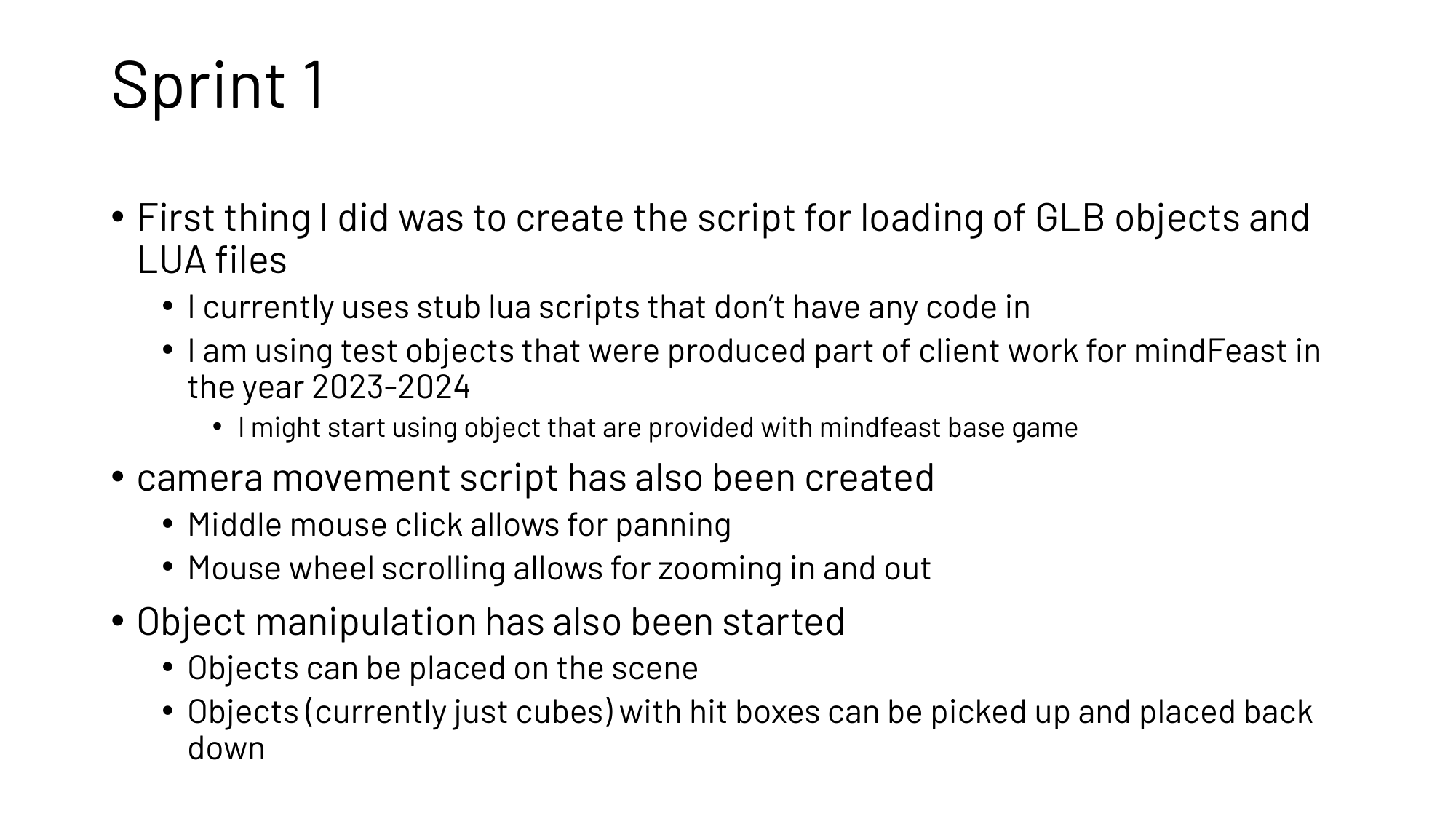

# Sprint 1

First thing I did was to create the script for loading of GLB objects and LUA files
I currently uses stub lua scripts that don’t have any code in
I am using test objects that were produced part of client work for mindFeast in the year 2023-2024
I might start using object that are provided with mindfeast base game
camera movement script has also been created
Middle mouse click allows for panning
Mouse wheel scrolling allows for zooming in and out
Object manipulation has also been started
Objects can be placed on the scene
Objects (currently just cubes) with hit boxes can be picked up and placed back down